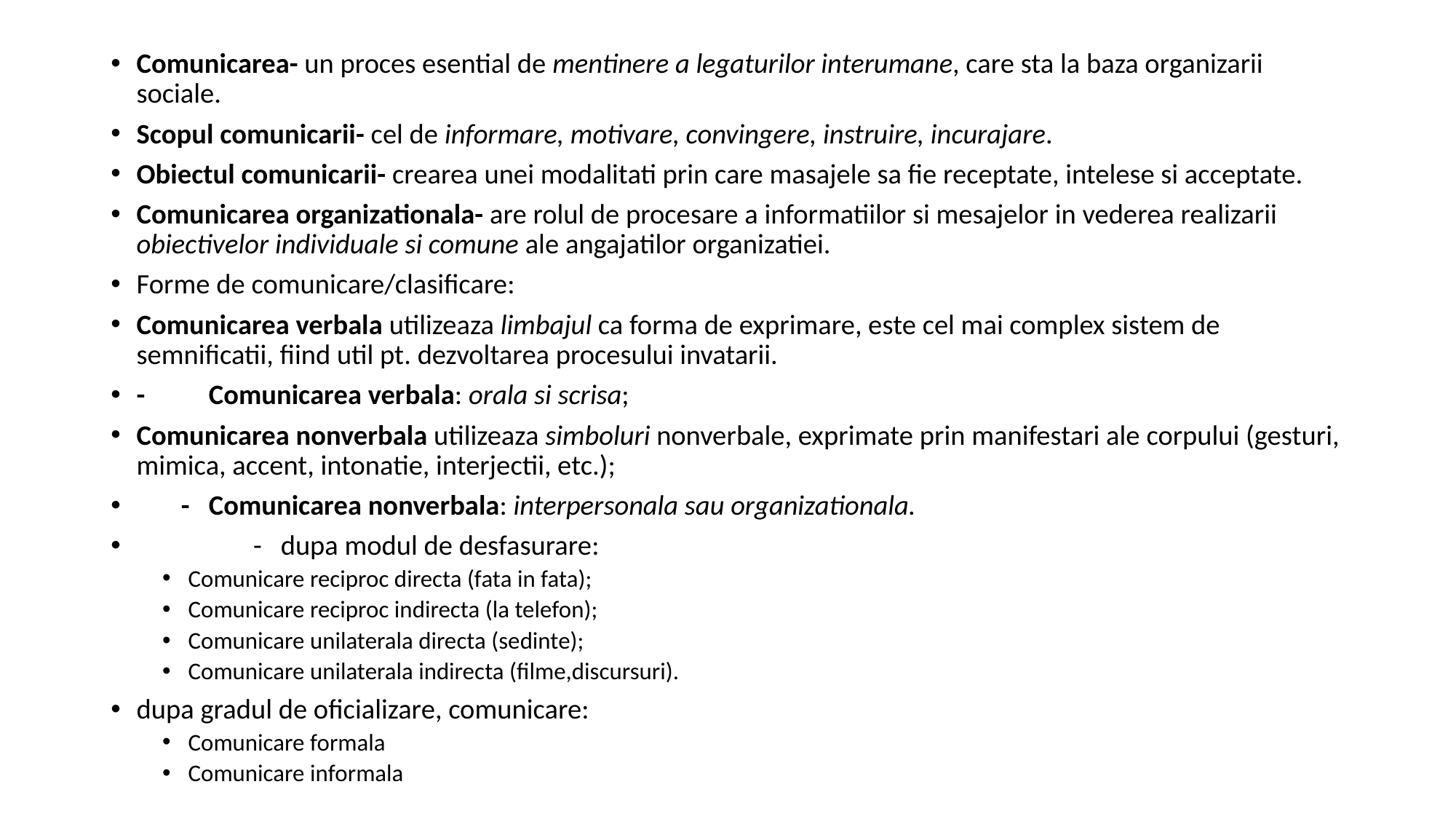

#
Comunicarea- un proces esential de mentinere a legaturilor interumane, care sta la baza organizarii sociale.
Scopul comunicarii- cel de informare, motivare, convingere, instruire, incurajare.
Obiectul comunicarii- crearea unei modalitati prin care masajele sa fie receptate, intelese si acceptate.
Comunicarea organizationala- are rolul de procesare a informatiilor si mesajelor in vederea realizarii obiectivelor individuale si comune ale angajatilor organizatiei.
Forme de comunicare/clasificare:
Comunicarea verbala utilizeaza limbajul ca forma de exprimare, este cel mai complex sistem de semnificatii, fiind util pt. dezvoltarea procesului invatarii.
-	Comunicarea verbala: orala si scrisa;
Comunicarea nonverbala utilizeaza simboluri nonverbale, exprimate prin manifestari ale corpului (gesturi, mimica, accent, intonatie, interjectii, etc.);
       -	Comunicarea nonverbala: interpersonala sau organizationala.
	       -	dupa modul de desfasurare:
Comunicare reciproc directa (fata in fata);
Comunicare reciproc indirecta (la telefon);
Comunicare unilaterala directa (sedinte);
Comunicare unilaterala indirecta (filme,discursuri).
dupa gradul de oficializare, comunicare:
Comunicare formala
Comunicare informala